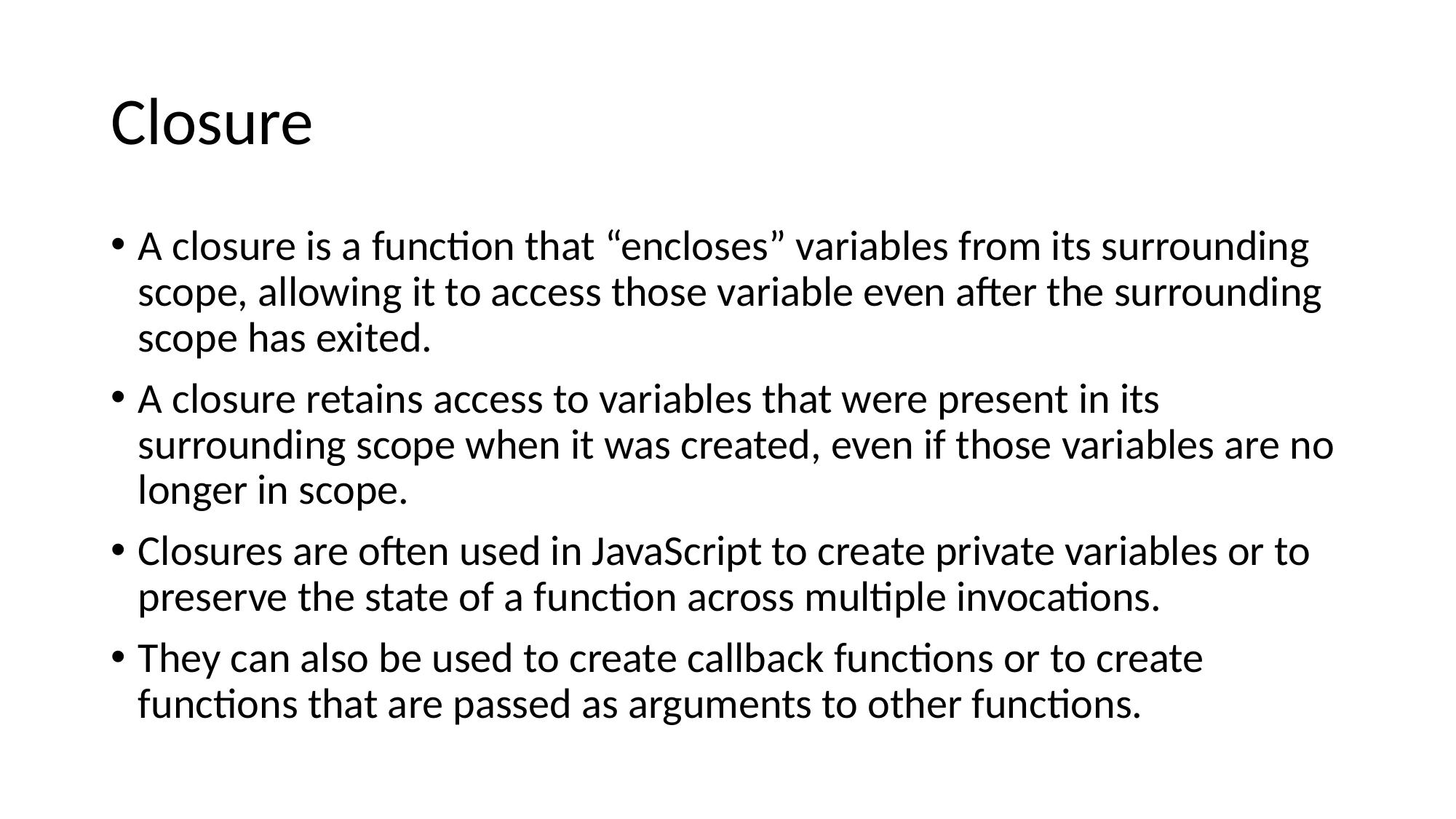

# Closure
A closure is a function that “encloses” variables from its surrounding scope, allowing it to access those variable even after the surrounding scope has exited.
A closure retains access to variables that were present in its surrounding scope when it was created, even if those variables are no longer in scope.
Closures are often used in JavaScript to create private variables or to preserve the state of a function across multiple invocations.
They can also be used to create callback functions or to create functions that are passed as arguments to other functions.